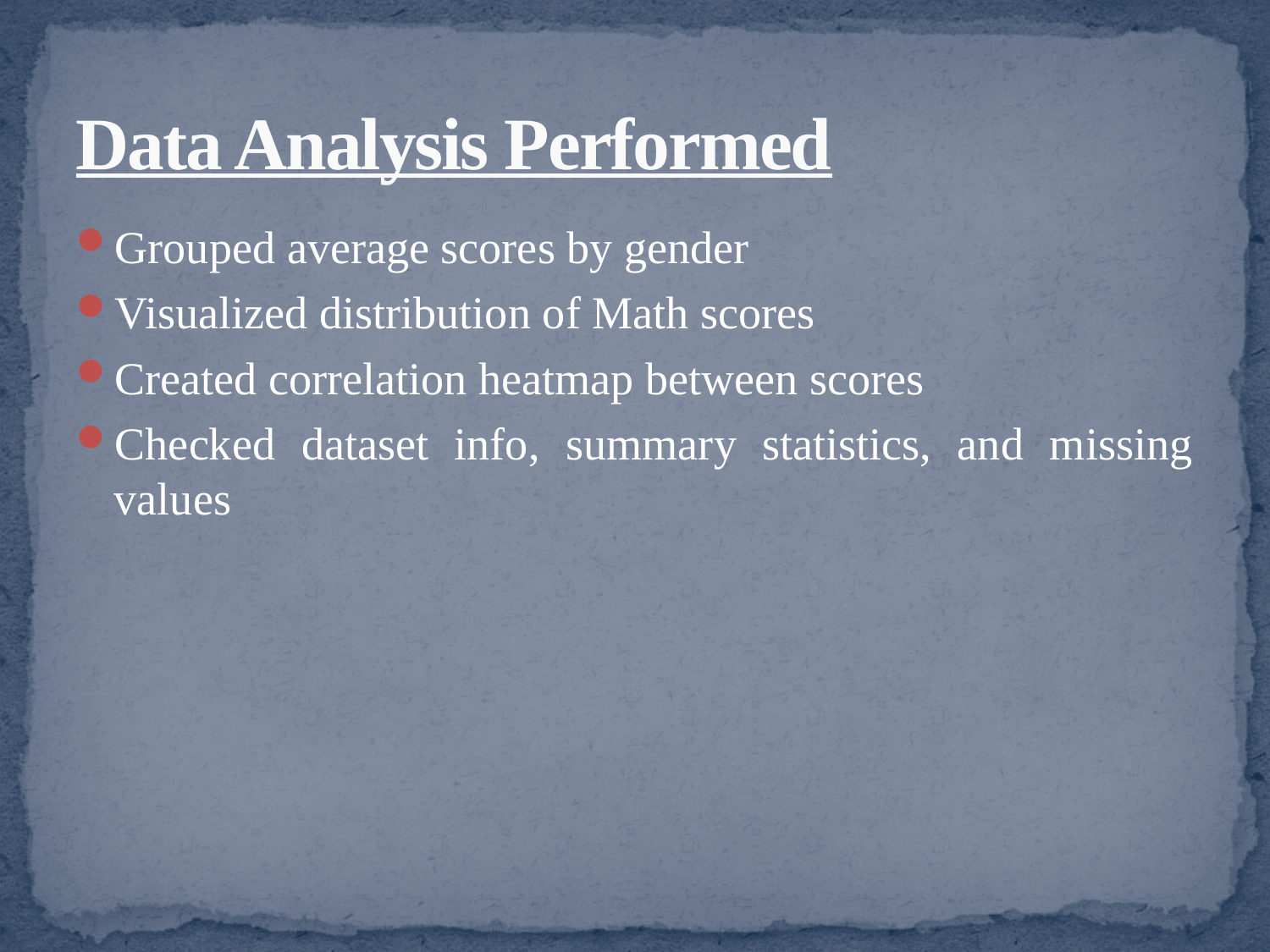

# Data Analysis Performed
Grouped average scores by gender
Visualized distribution of Math scores
Created correlation heatmap between scores
Checked dataset info, summary statistics, and missing values